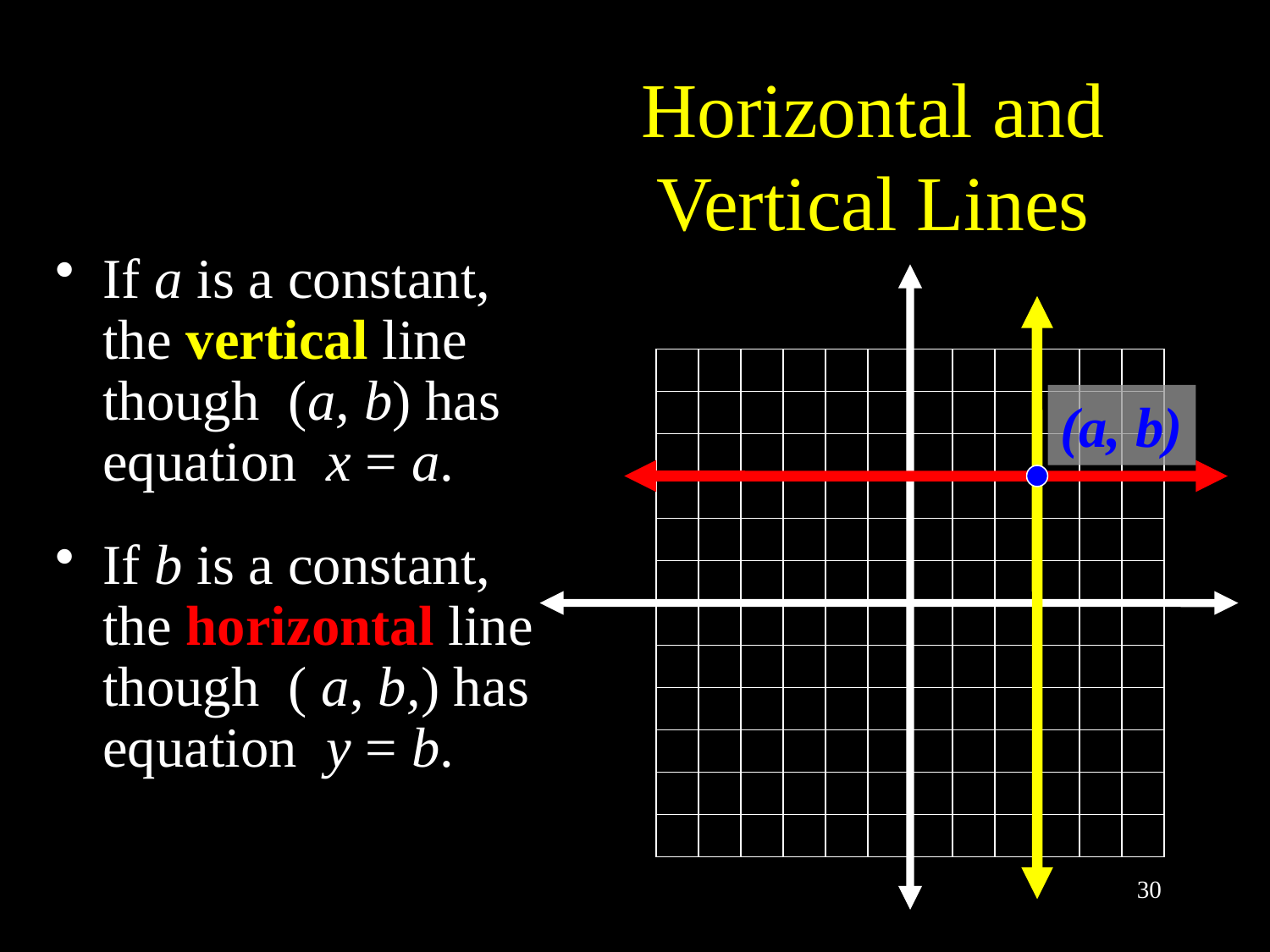

# Horizontal and Vertical Lines
If a is a constant, the vertical line though  (a, b) has equation  x = a.

If b is a constant, the horizontal line though  ( a, b,) has equation  y = b.

(a, b)

30